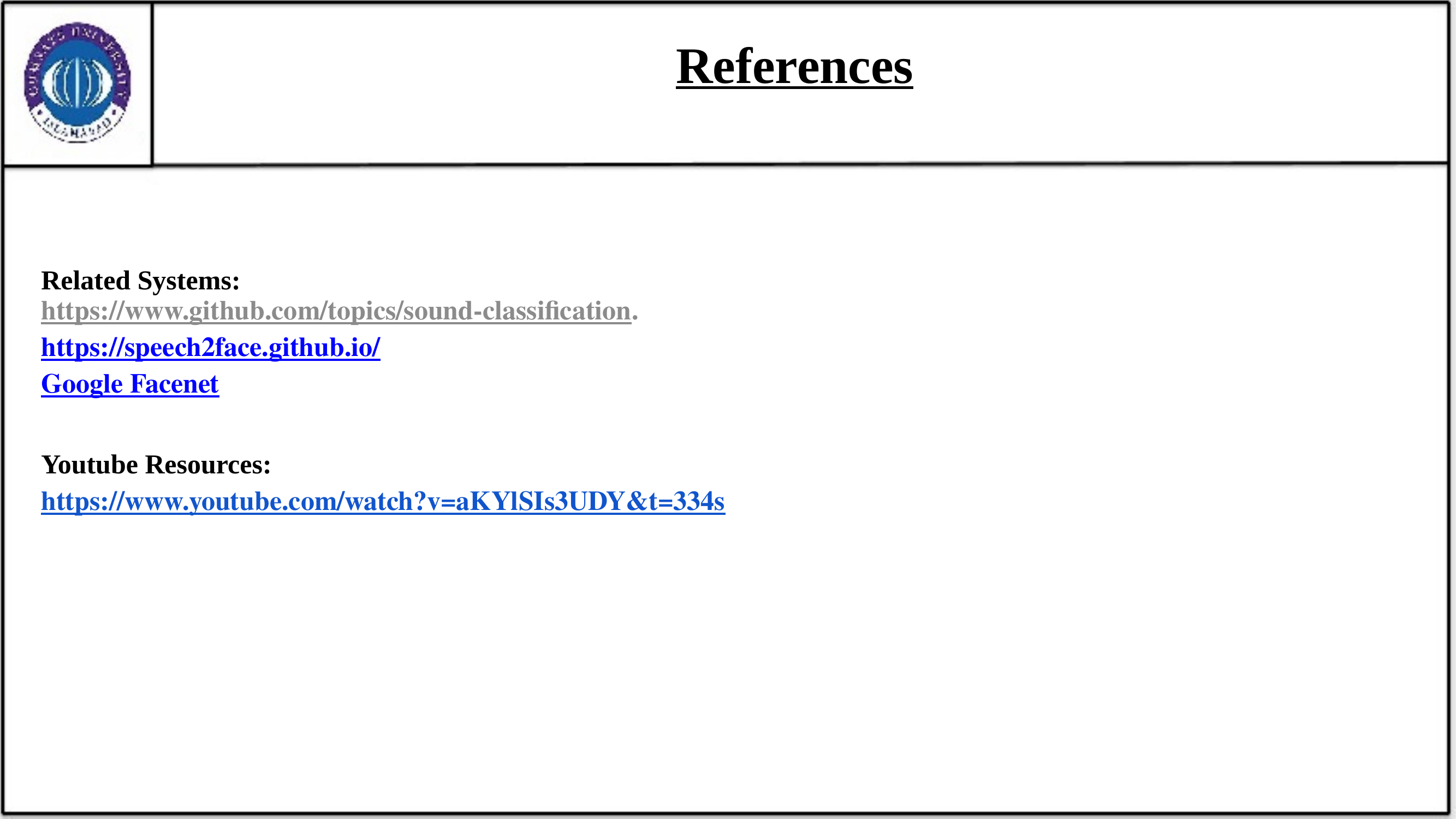

# References
Related Systems:
https://www.github.com/topics/sound-classification.
https://speech2face.github.io/
Google Facenet

Youtube Resources:
https://www.youtube.com/watch?v=aKYlSIs3UDY&t=334s

39